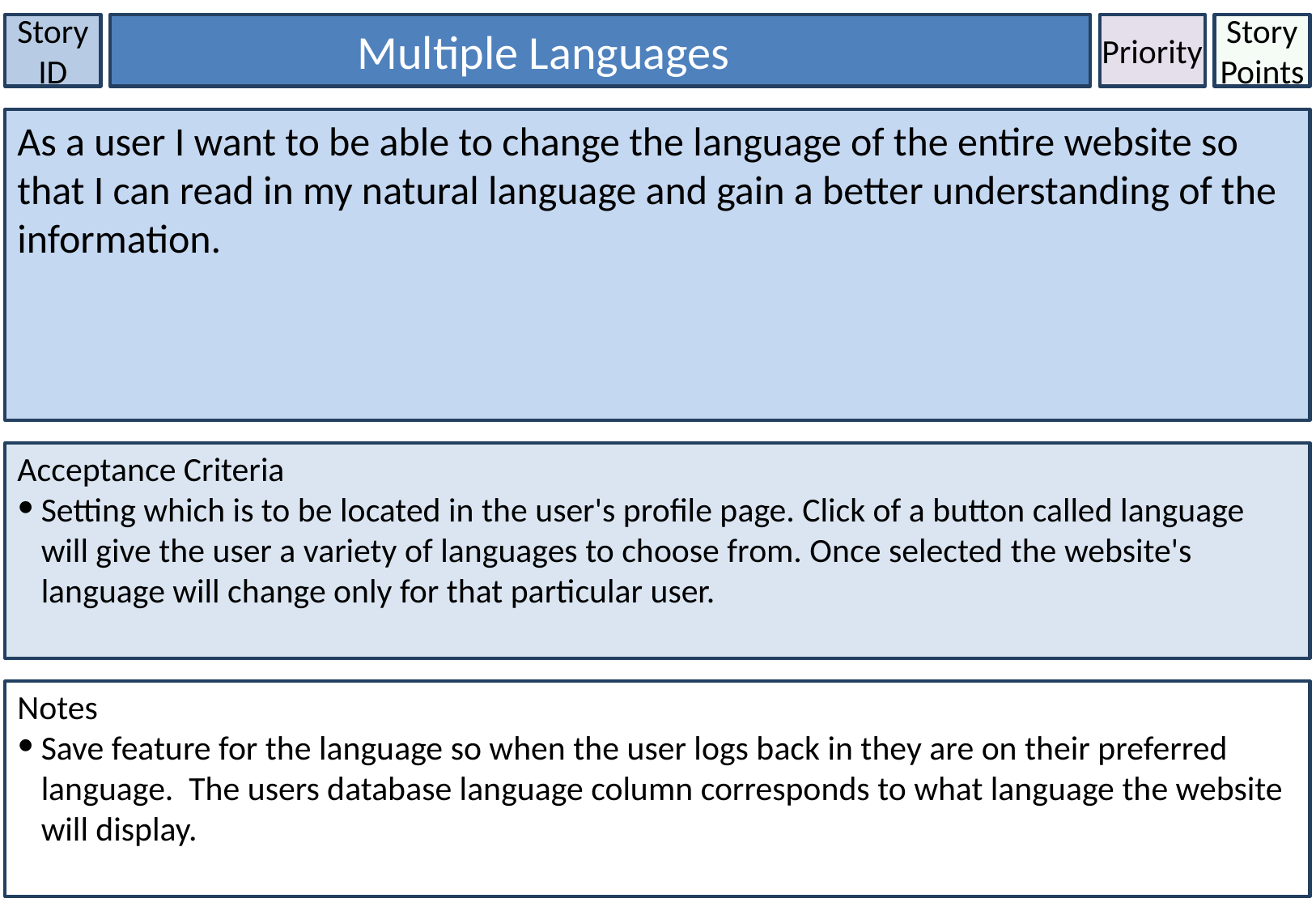

Story ID
Multiple Languages
Priority
Story Points
As a user I want to be able to change the language of the entire website so that I can read in my natural language and gain a better understanding of the information.

Acceptance Criteria
Setting which is to be located in the user's profile page. Click of a button called language will give the user a variety of languages to choose from. Once selected the website's language will change only for that particular user.

Notes
Save feature for the language so when the user logs back in they are on their preferred language.  The users database language column corresponds to what language the website will display.